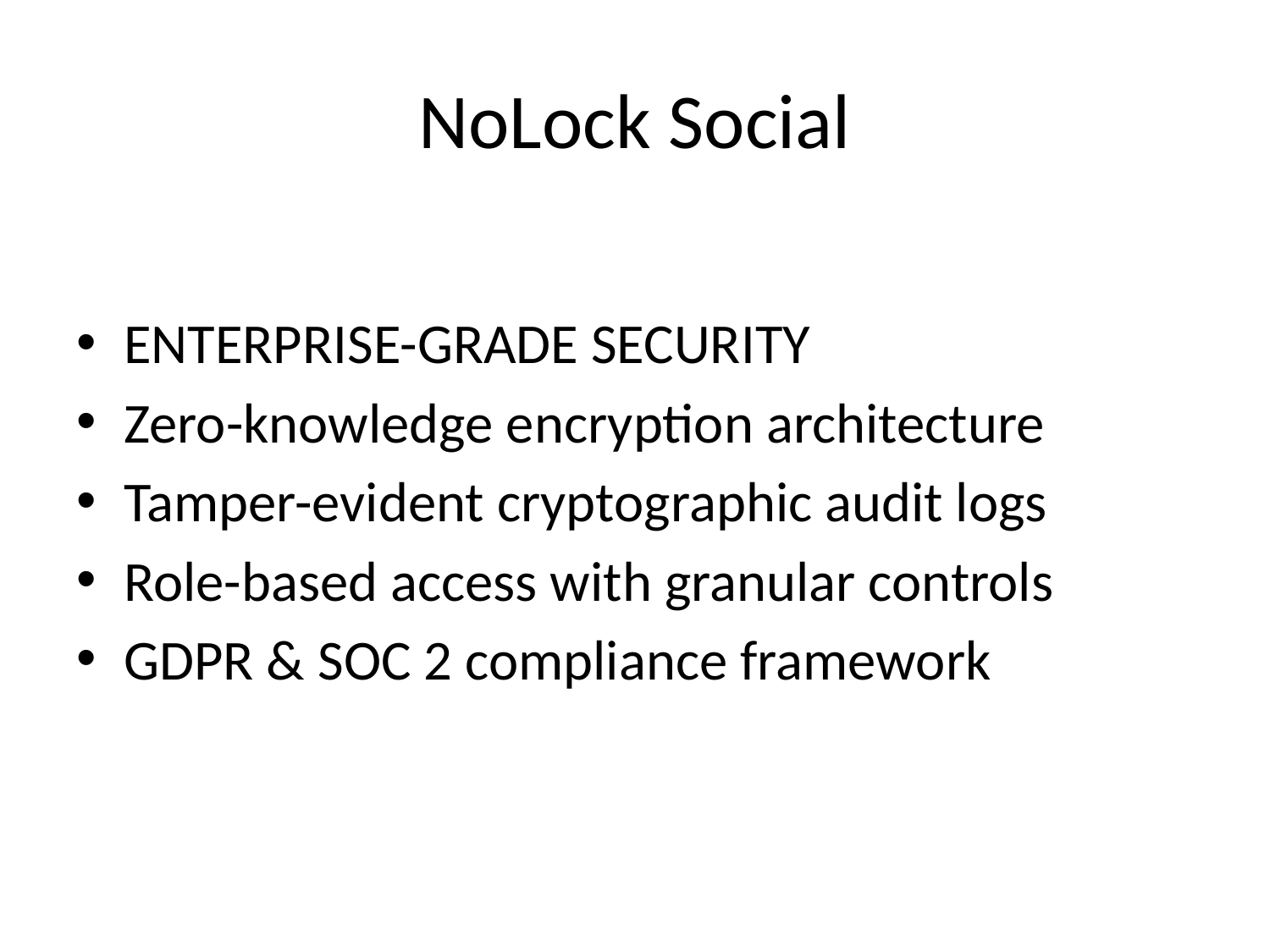

# NoLock Social

ENTERPRISE-GRADE SECURITY
Zero-knowledge encryption architecture
Tamper-evident cryptographic audit logs
Role-based access with granular controls
GDPR & SOC 2 compliance framework